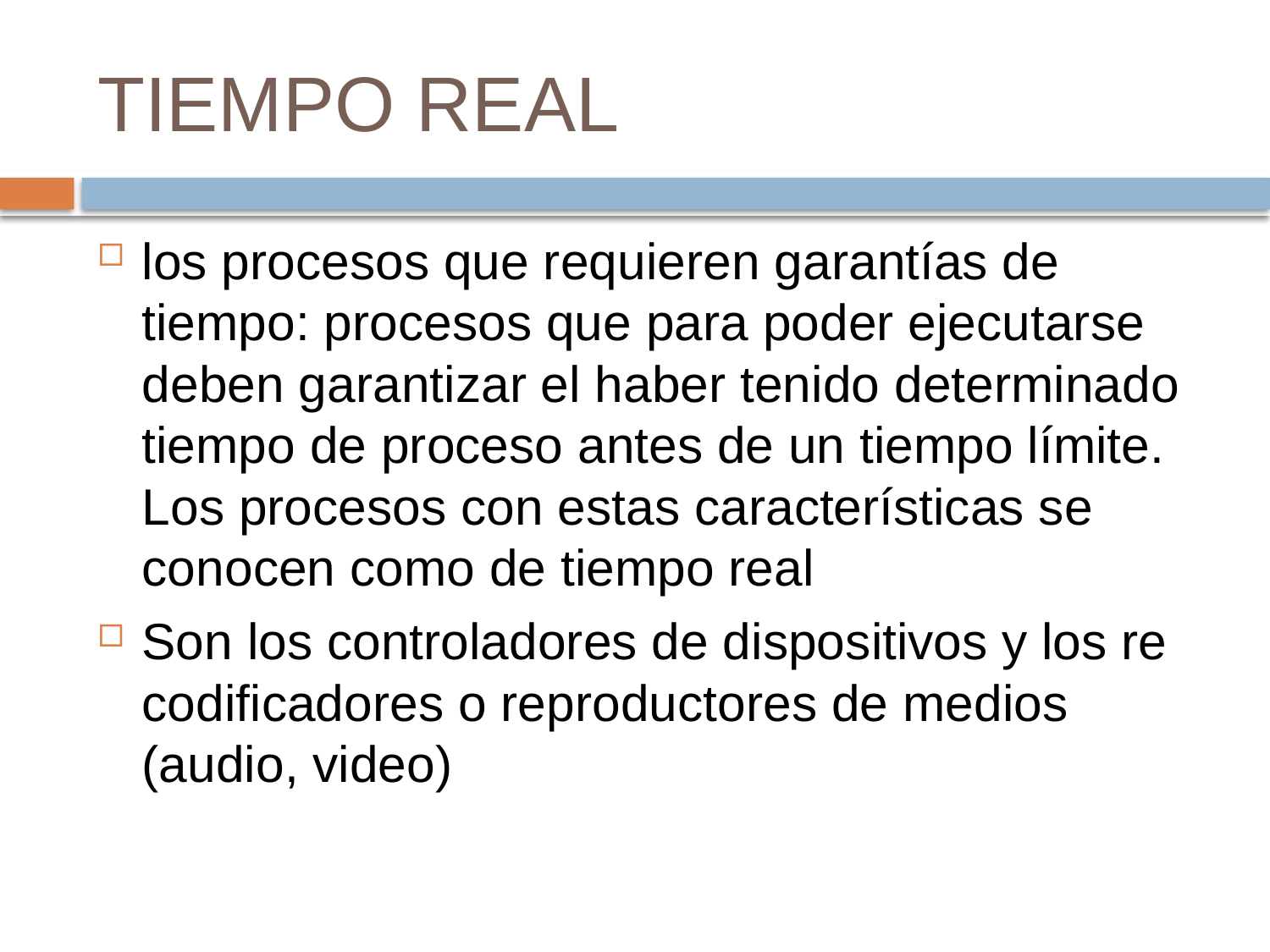

# TIEMPO REAL
los procesos que requieren garantías de tiempo: procesos que para poder ejecutarse deben garantizar el haber tenido determinado tiempo de proceso antes de un tiempo límite. Los procesos con estas características se conocen como de tiempo real
Son los controladores de dispositivos y los re codiﬁcadores o reproductores de medios (audio, video)